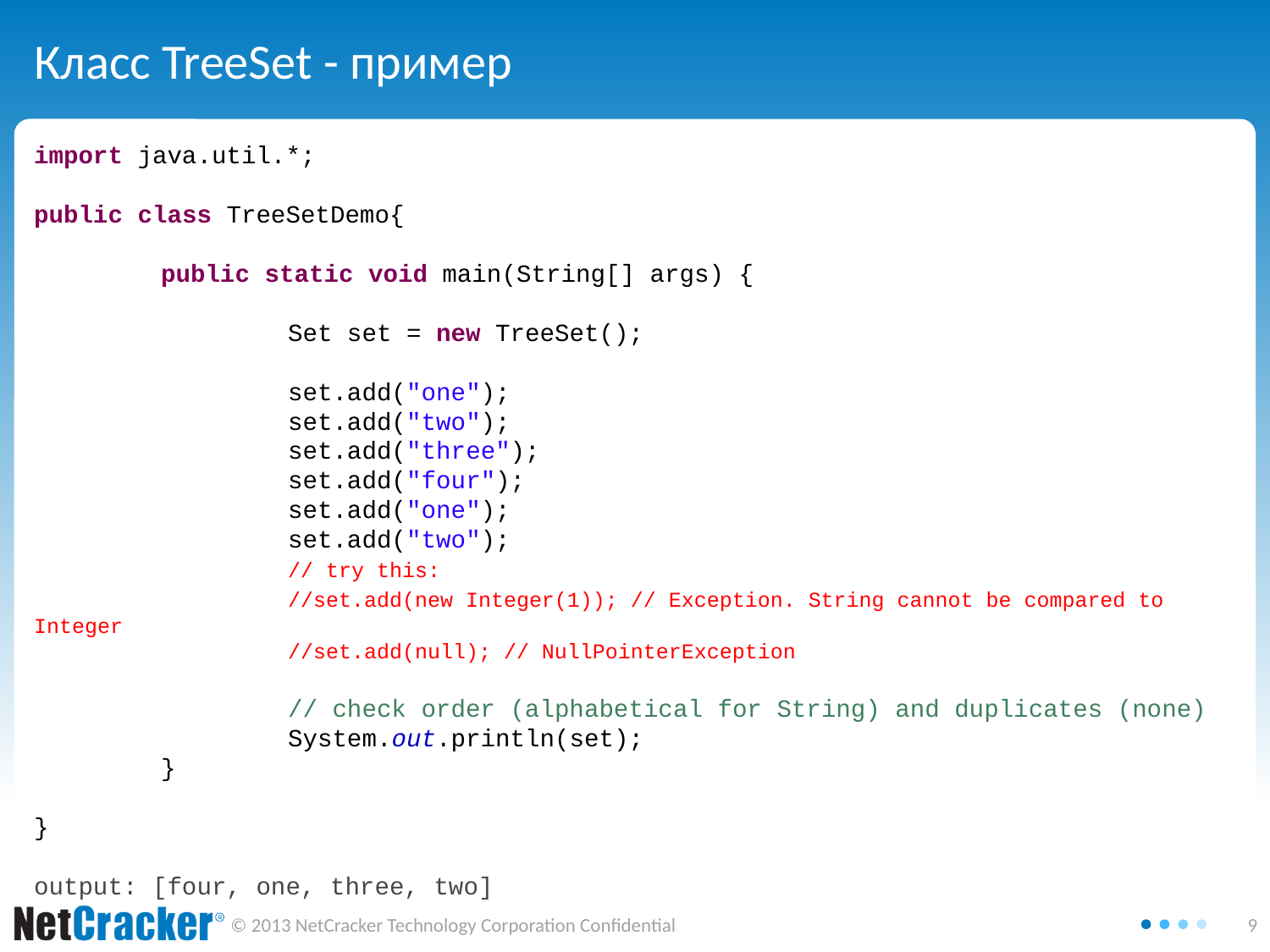

# Класс TreeSet - пример
import java.util.*;

public class TreeSetDemo{

	public static void main(String[] args) {

		Set set = new TreeSet();

		set.add("one");
		set.add("two");
		set.add("three");
		set.add("four");
		set.add("one");
		set.add("two");
		// try this:
		//set.add(new Integer(1)); // Exception. String cannot be compared to Integer
		//set.add(null); // NullPointerException

		// check order (alphabetical for String) and duplicates (none)
		System.out.println(set);
	}

}

output: [four, one, three, two]